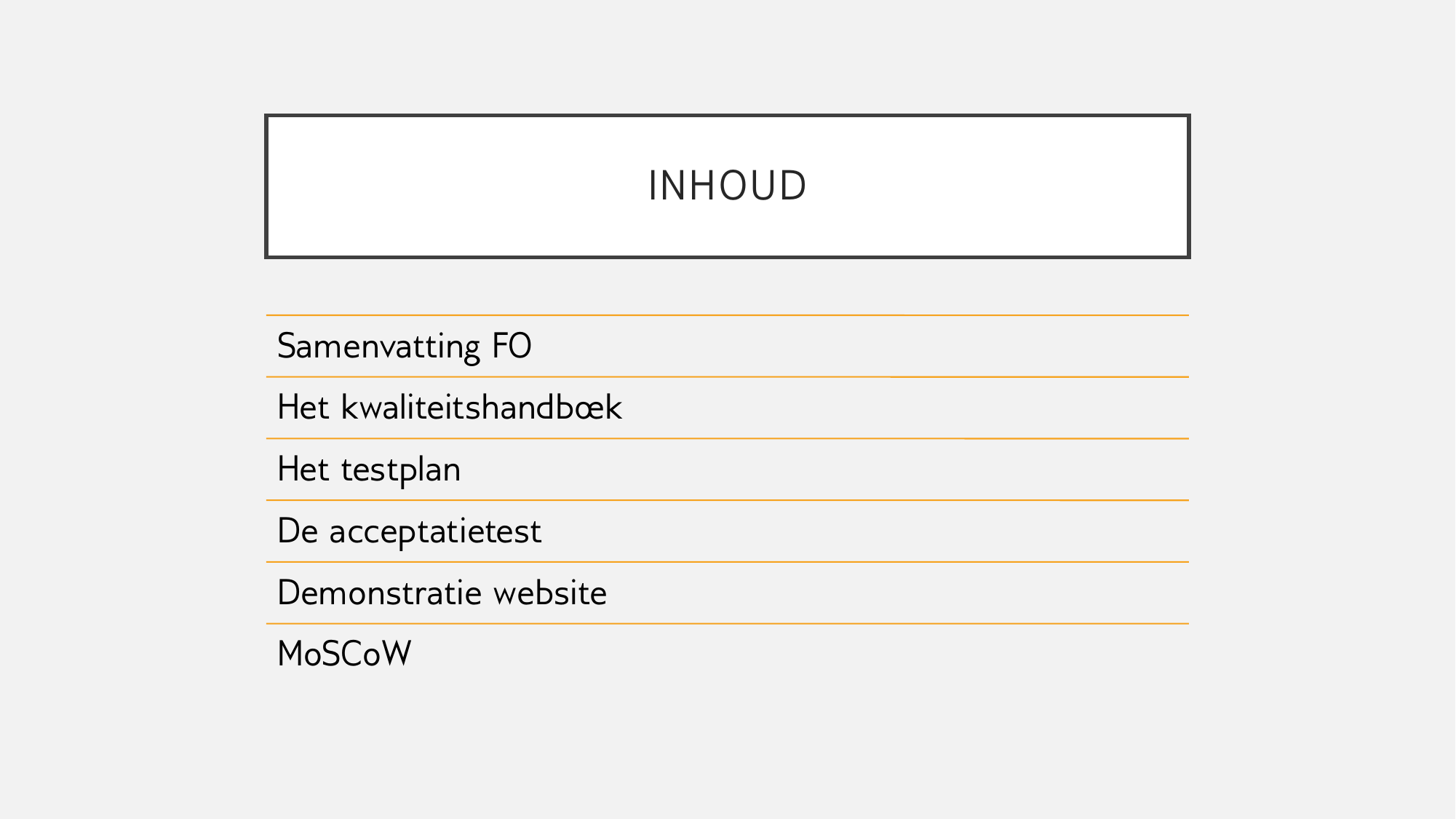

# Inhoud
Samenvatting FO
Het kwaliteitshandboek
Het testplan
De acceptatietest
Demonstratie website
MoSCoW